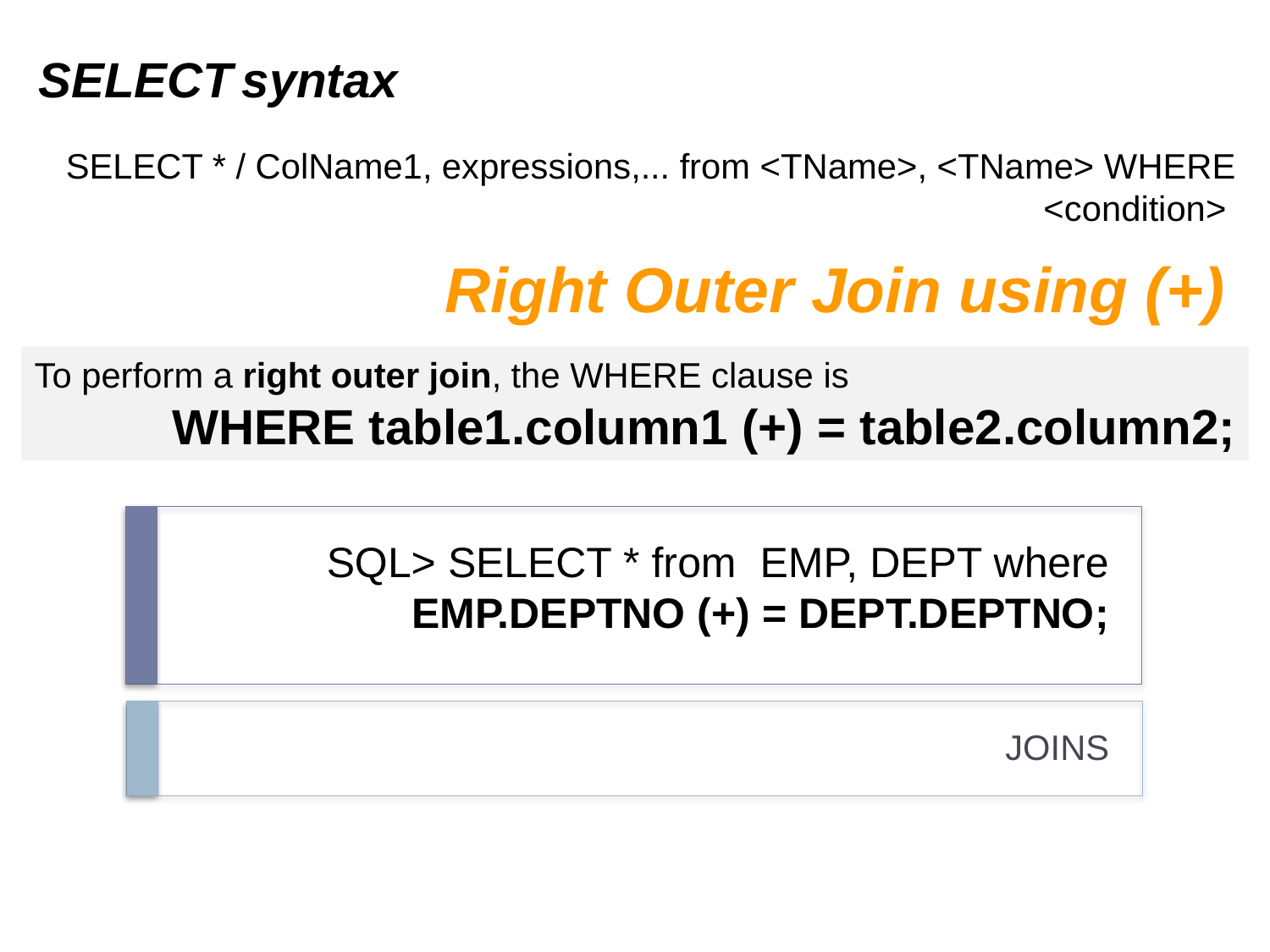

SELECT syntax
SELECT * / ColName1, expressions,... from <TName>, <TName> WHERE <condition>
Right Outer Join using (+)
To perform a right outer join, the WHERE clause is
WHERE table1.column1 (+) = table2.column2;
# SQL> SELECT * from  EMP, DEPT where EMP.DEPTNO (+) = DEPT.DEPTNO;
JOINS